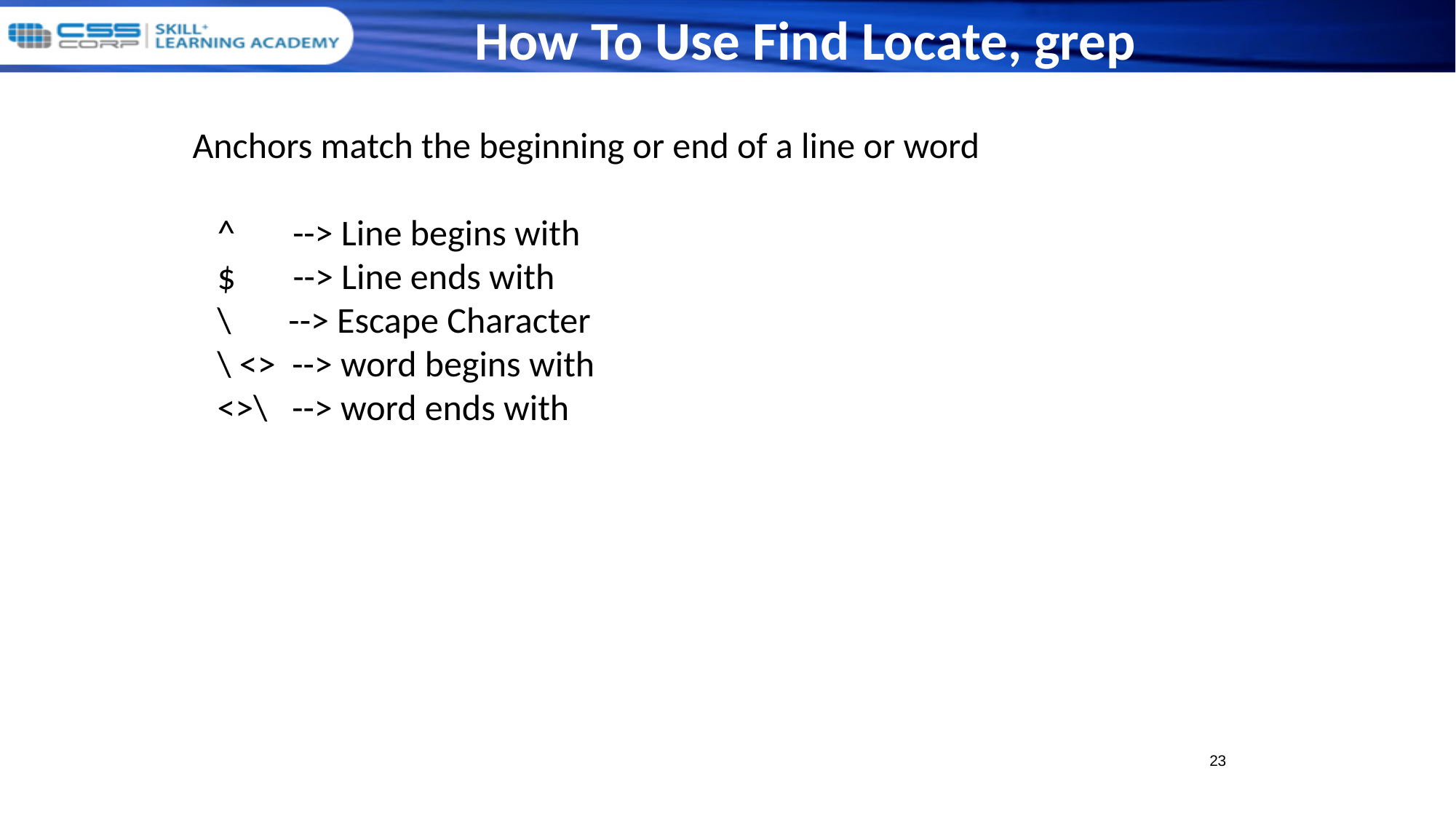

How To Use Find Locate, grep

Anchors match the beginning or end of a line or word

   ^       --> Line begins with
   $       --> Line ends with
   \       --> Escape Character
   \ <>  --> word begins with
   <>\   --> word ends with

23